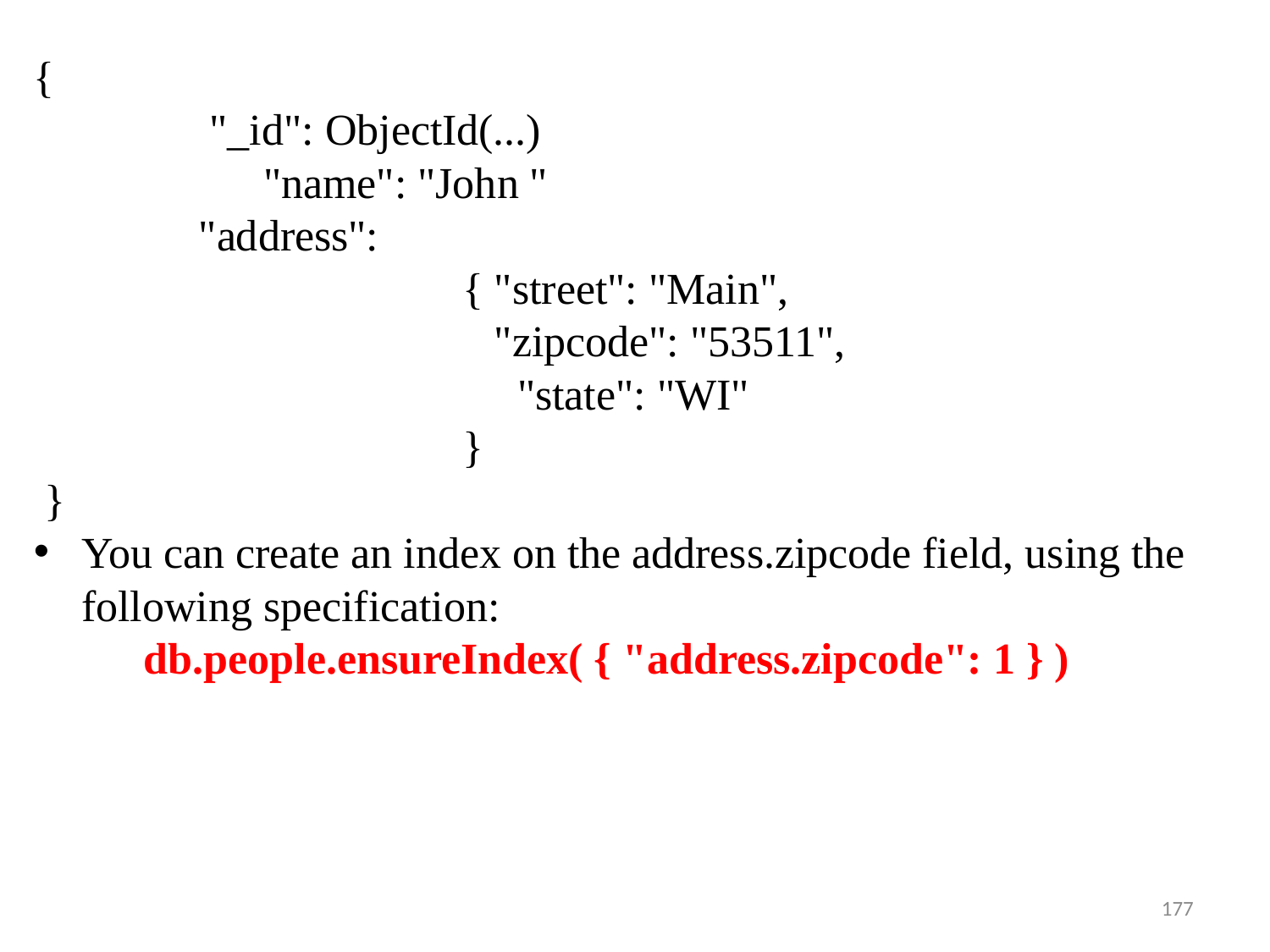

{
                "_id": ObjectId(...)
		     "name": "John "
               "address":
				{ "street": "Main",
		                          "zipcode": "53511",
          			     "state": "WI"
				}
 }
You can create an index on the address.zipcode field, using the following specification:
          db.people.ensureIndex( { "address.zipcode": 1 } )

177